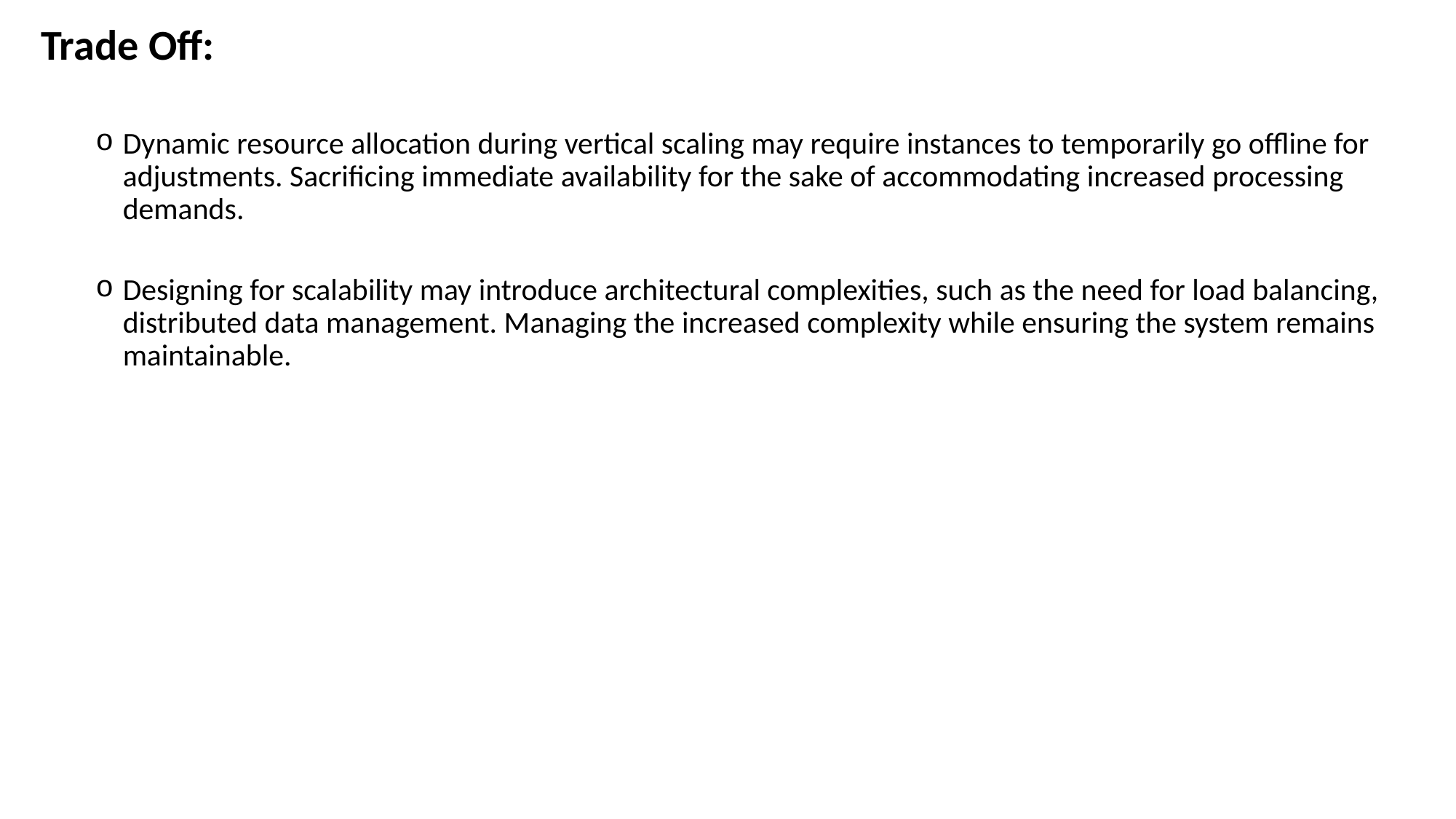

Trade Off:

Dynamic resource allocation during vertical scaling may require instances to temporarily go offline for adjustments. Sacrificing immediate availability for the sake of accommodating increased processing demands.

Designing for scalability may introduce architectural complexities, such as the need for load balancing, distributed data management. Managing the increased complexity while ensuring the system remains maintainable.